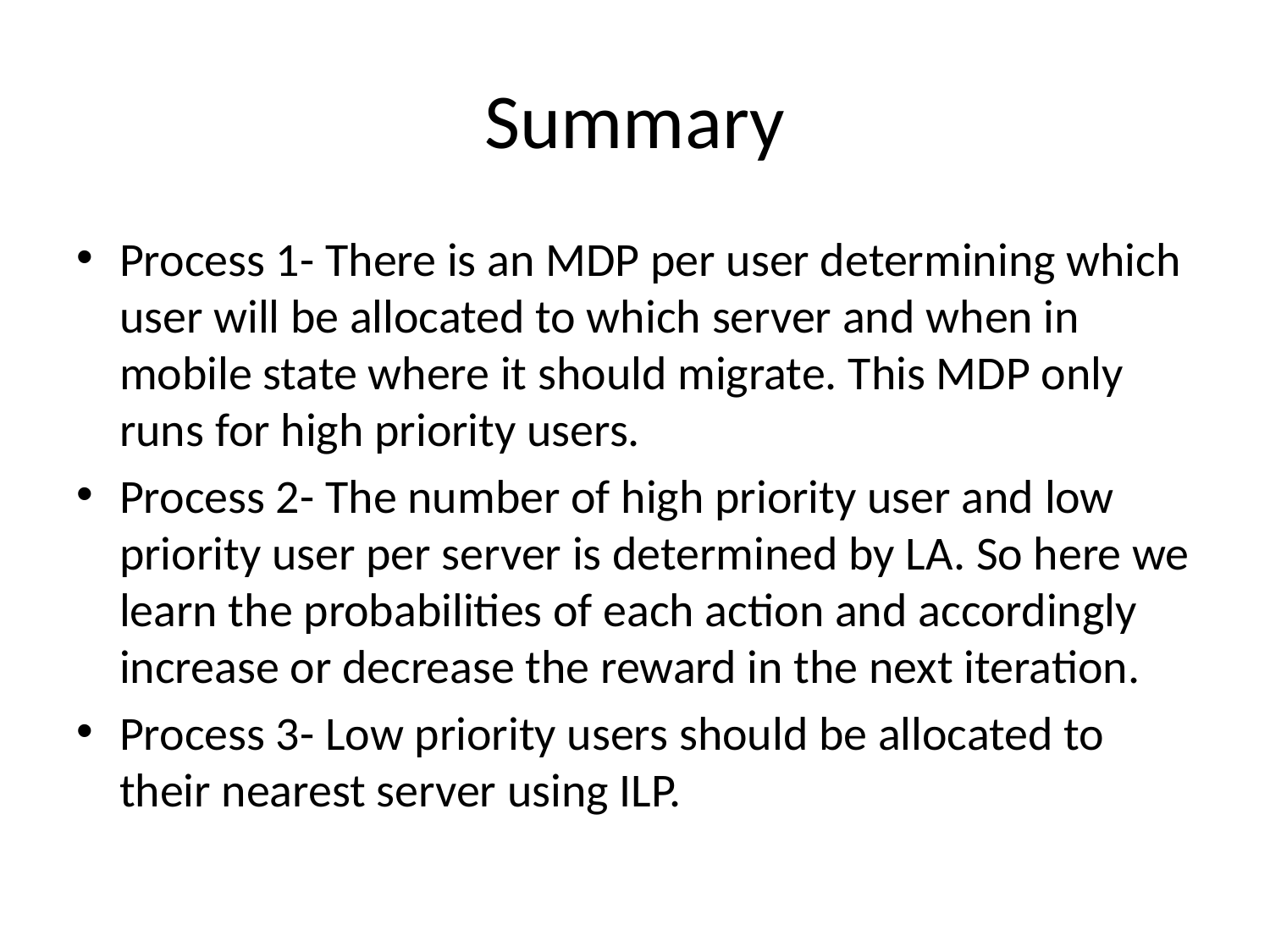

# Summary
Process 1- There is an MDP per user determining which user will be allocated to which server and when in mobile state where it should migrate. This MDP only runs for high priority users.
Process 2- The number of high priority user and low priority user per server is determined by LA. So here we learn the probabilities of each action and accordingly increase or decrease the reward in the next iteration.
Process 3- Low priority users should be allocated to their nearest server using ILP.